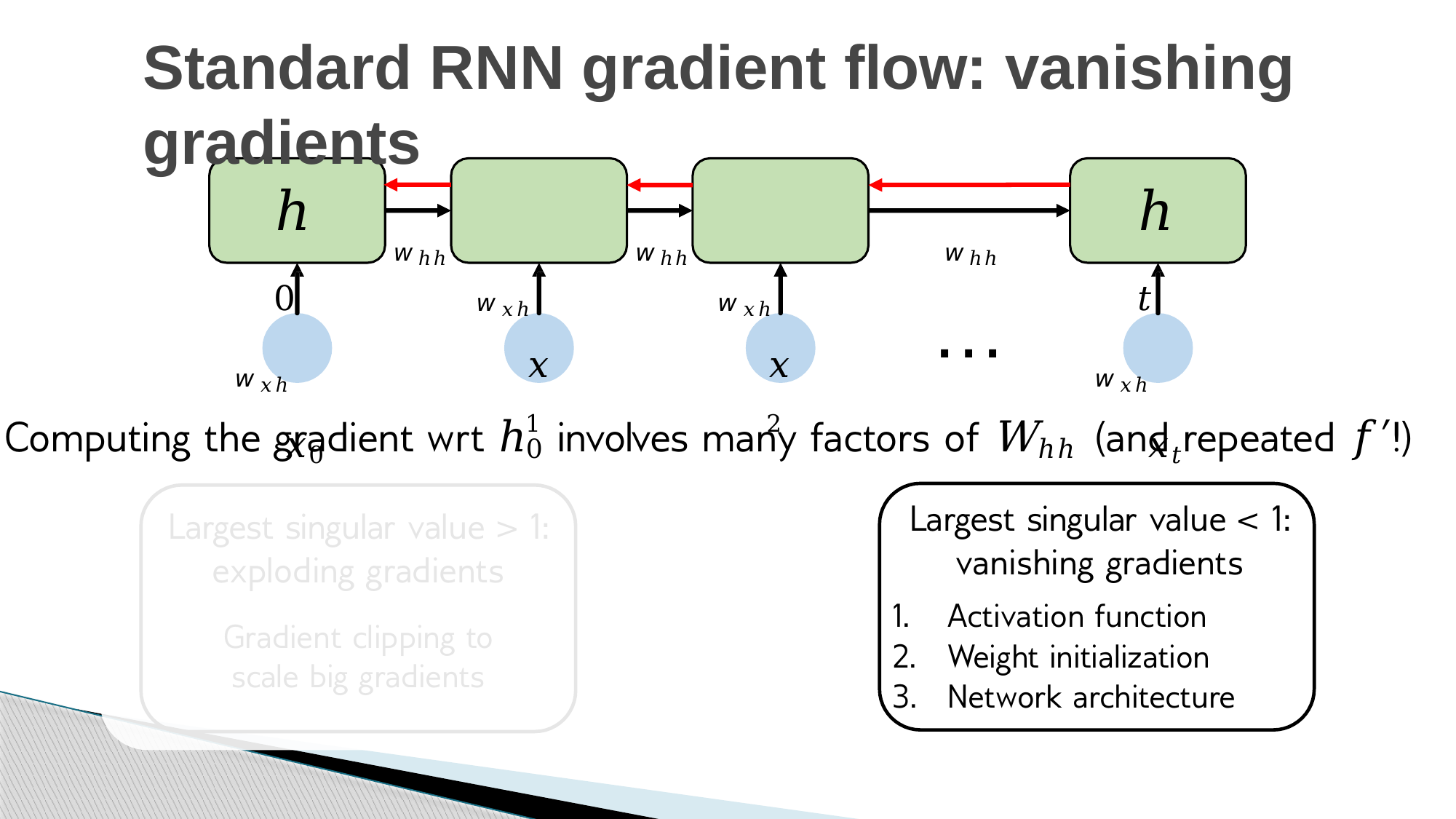

# Standard RNN gradient flow: vanishing gradients

ℎ0
𝘸𝑥ℎ
𝑥0
ℎ𝑡
𝘸𝑥ℎ
𝑥𝑡
𝘸ℎℎ
𝘸ℎℎ
𝘸ℎℎ
𝘸𝑥ℎ
𝑥1
𝘸𝑥ℎ
𝑥2
…
Computing the gradient wrt ℎ0 involves many factors of Wℎℎ (and repeated 𝑓′!)

Largest singular value < 1:
vanishing gradients
Largest singular value > 1:
exploding gradients
Gradient clipping to scale big gradients
Activation function
Weight initialization
Network architecture